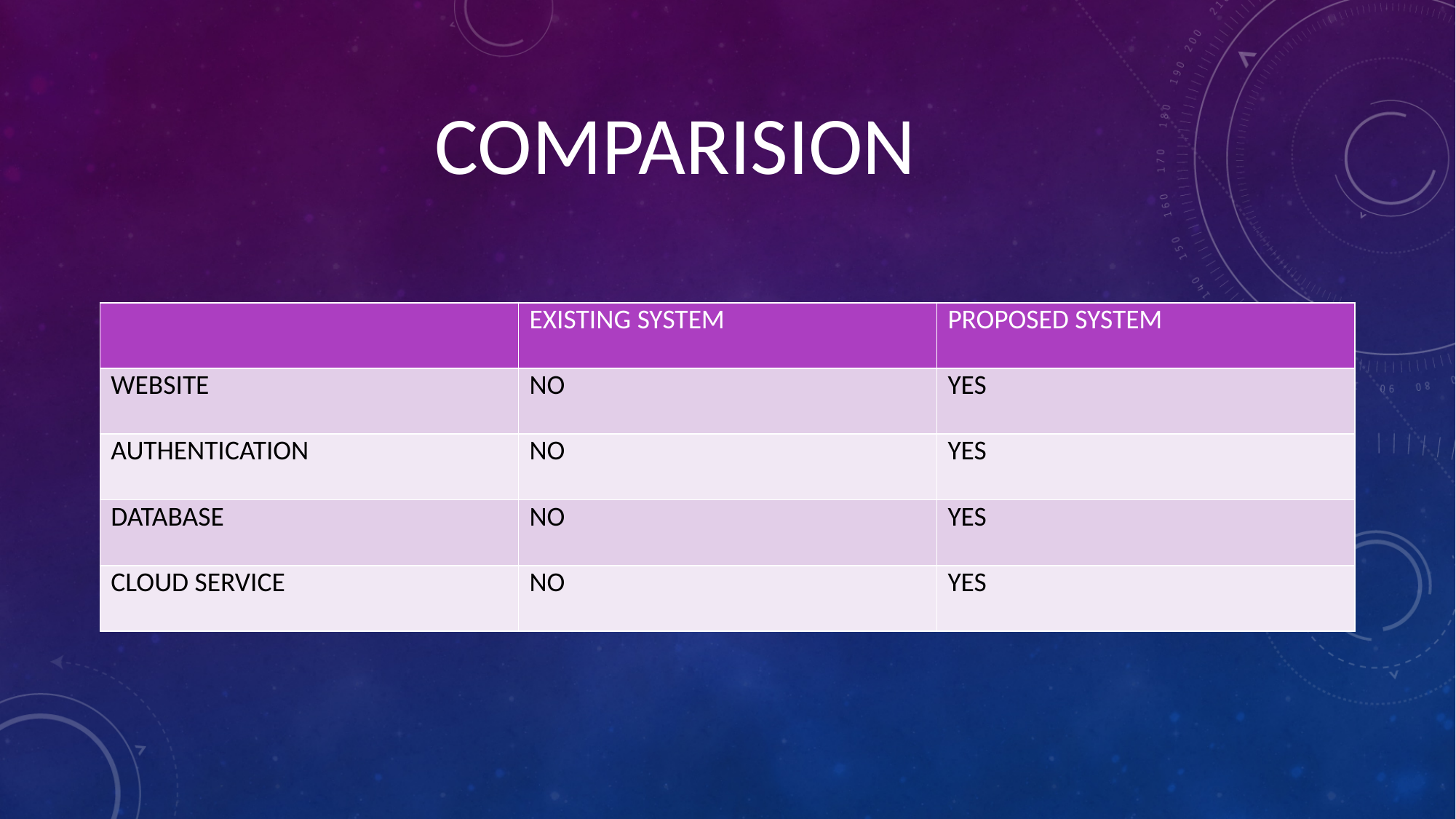

# COMPARISION
|  | EXISTING SYSTEM | PROPOSED SYSTEM |
| --- | --- | --- |
| WEBSITE | NO | YES |
| AUTHENTICATION | NO | YES |
| DATABASE | NO | YES |
| CLOUD SERVICE | NO | YES |